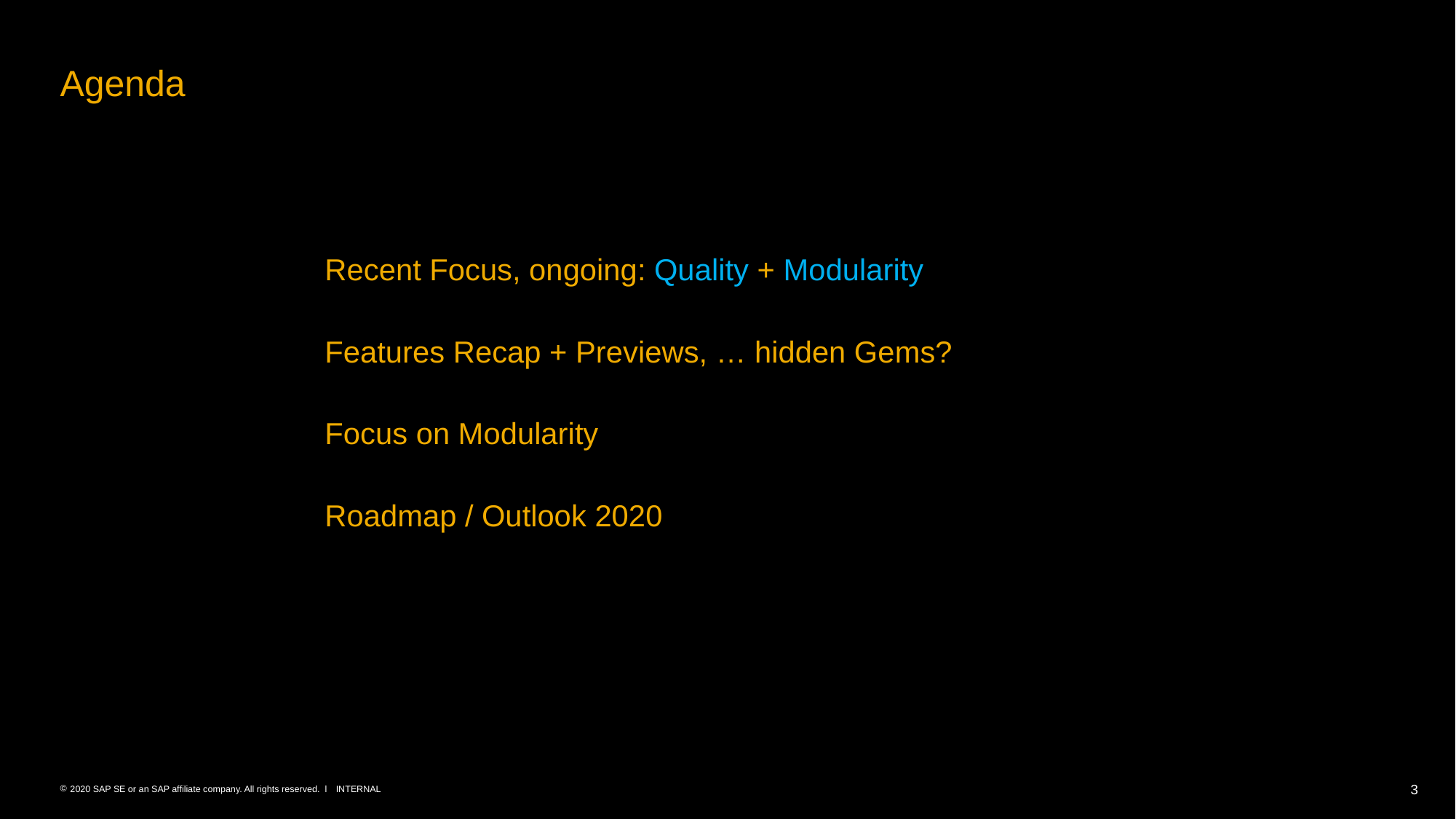

# Agenda
Recent Focus, ongoing: Quality + Modularity
Features Recap + Previews, … hidden Gems?
Focus on Modularity
Roadmap / Outlook 2020